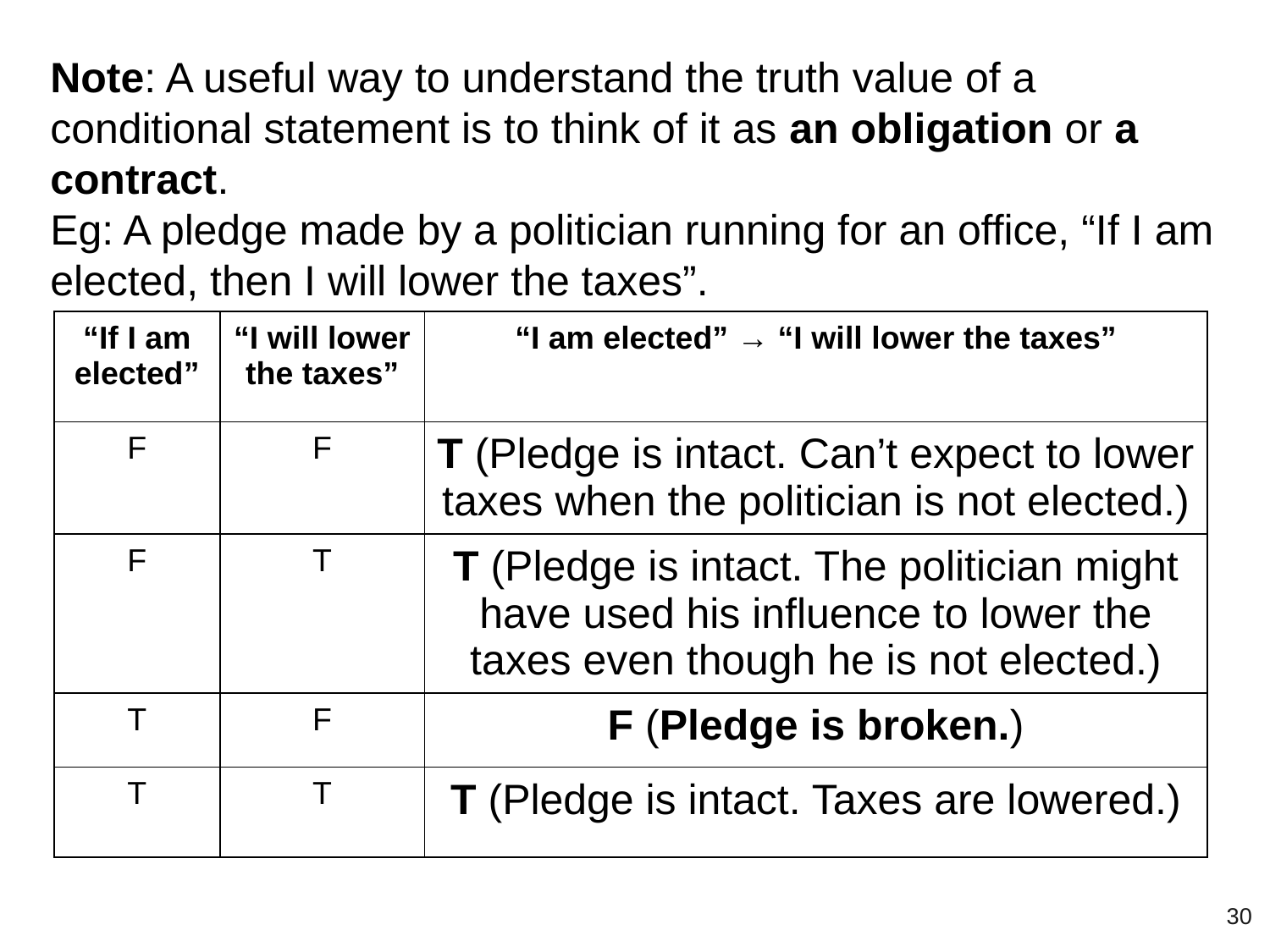

Note: A useful way to understand the truth value of a conditional statement is to think of it as an obligation or a contract.
Eg: A pledge made by a politician running for an office, “If I am elected, then I will lower the taxes”.
| “If I am elected” | “I will lower the taxes” | “I am elected” → “I will lower the taxes” |
| --- | --- | --- |
| F | F | T (Pledge is intact. Can’t expect to lower taxes when the politician is not elected.) |
| F | T | T (Pledge is intact. The politician might have used his influence to lower the taxes even though he is not elected.) |
| T | F | F (Pledge is broken.) |
| T | T | T (Pledge is intact. Taxes are lowered.) |
30